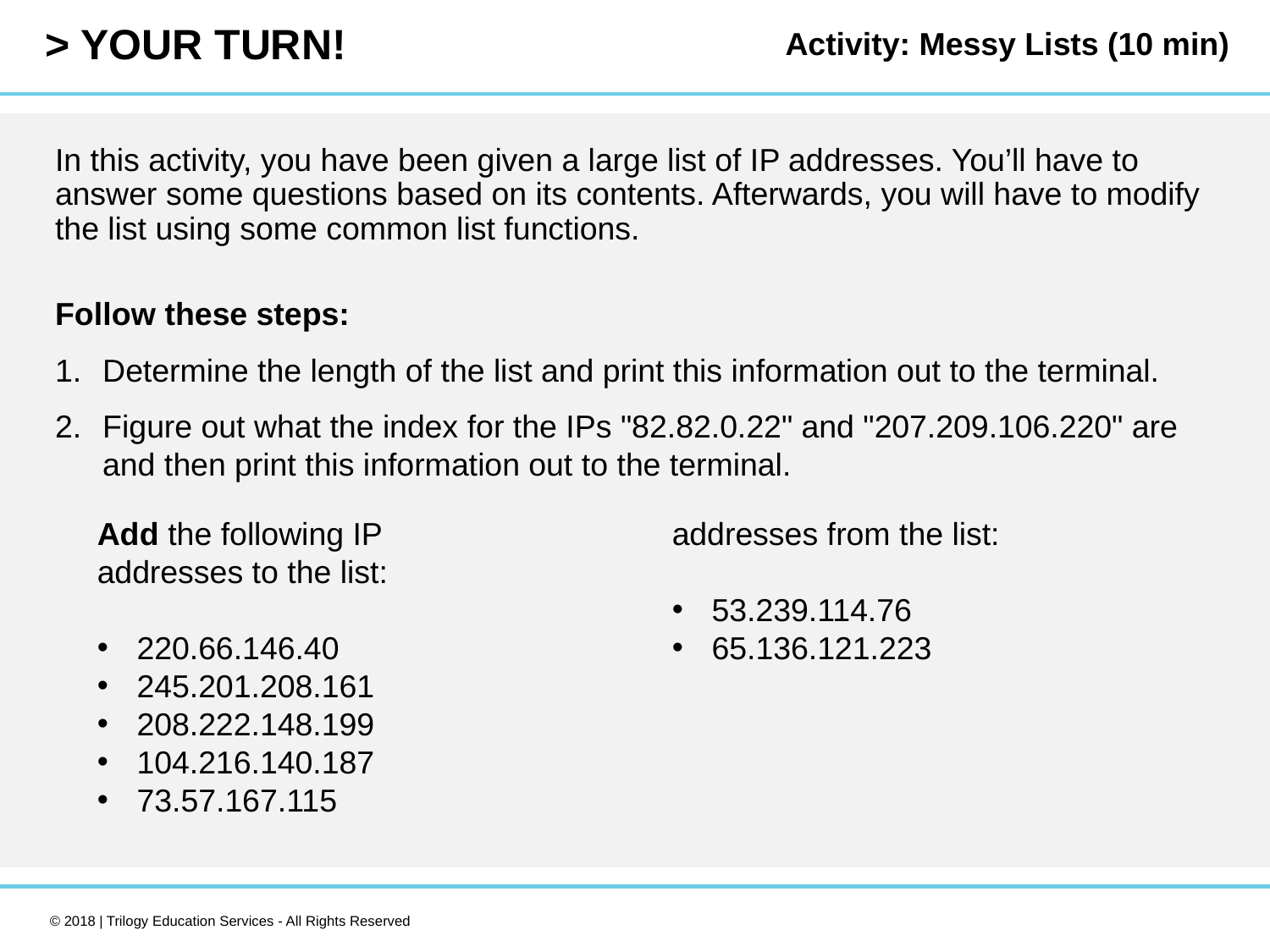

Activity: Messy Lists (10 min)
In this activity, you have been given a large list of IP addresses. You’ll have to answer some questions based on its contents. Afterwards, you will have to modify the list using some common list functions.
Follow these steps:
Determine the length of the list and print this information out to the terminal.
Figure out what the index for the IPs "82.82.0.22" and "207.209.106.220" are and then print this information out to the terminal.

Add the following IP
addresses to the list:

220.66.146.40
245.201.208.161
208.222.148.199
104.216.140.187
73.57.167.115

Remove the following IP
addresses from the list:

53.239.114.76
65.136.121.223